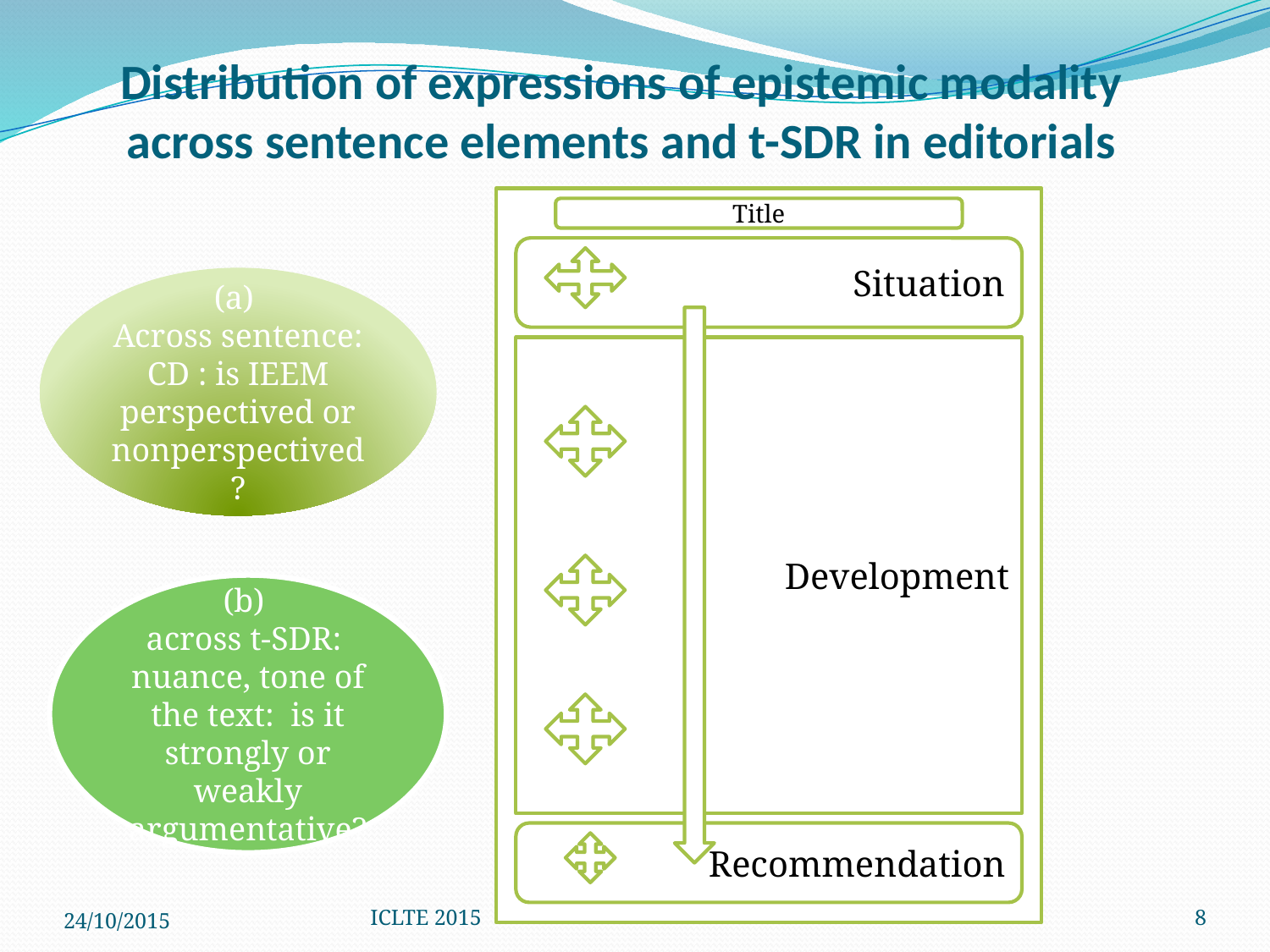

# Distribution of expressions of epistemic modality across sentence elements and t-SDR in editorials

Title
Situation

(a)
Across sentence: CD : is IEEM perspectived or nonperspectived?

Development

(b)
across t-SDR:  nuance, tone of the text:  is it strongly or weakly argumentative?

Recommendation

24/10/2015
ICLTE 2015
8